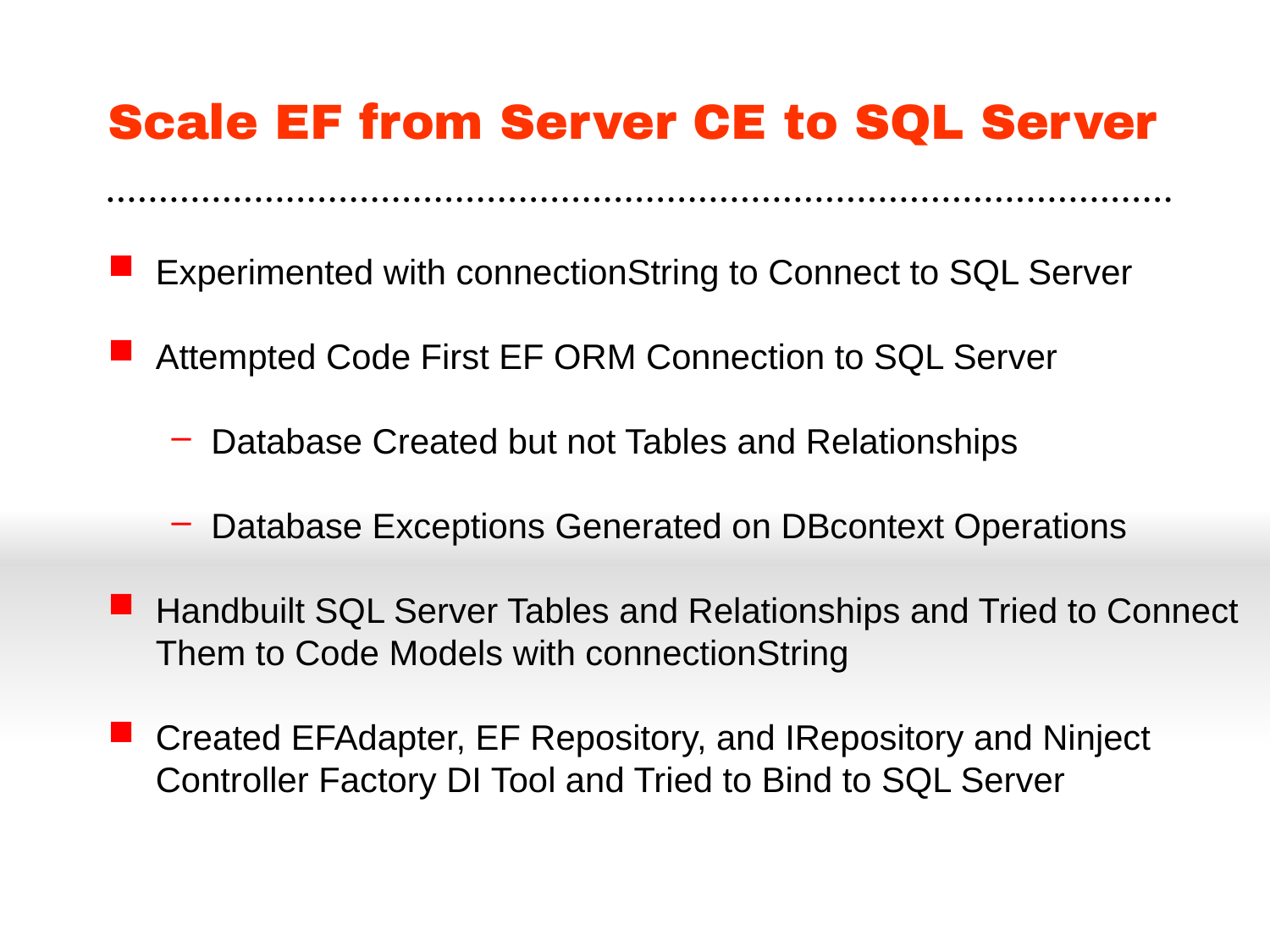

# Scale EF from Server CE to SQL Server
Experimented with connectionString to Connect to SQL Server
Attempted Code First EF ORM Connection to SQL Server
Database Created but not Tables and Relationships
Database Exceptions Generated on DBcontext Operations
Handbuilt SQL Server Tables and Relationships and Tried to Connect Them to Code Models with connectionString
Created EFAdapter, EF Repository, and IRepository and Ninject Controller Factory DI Tool and Tried to Bind to SQL Server